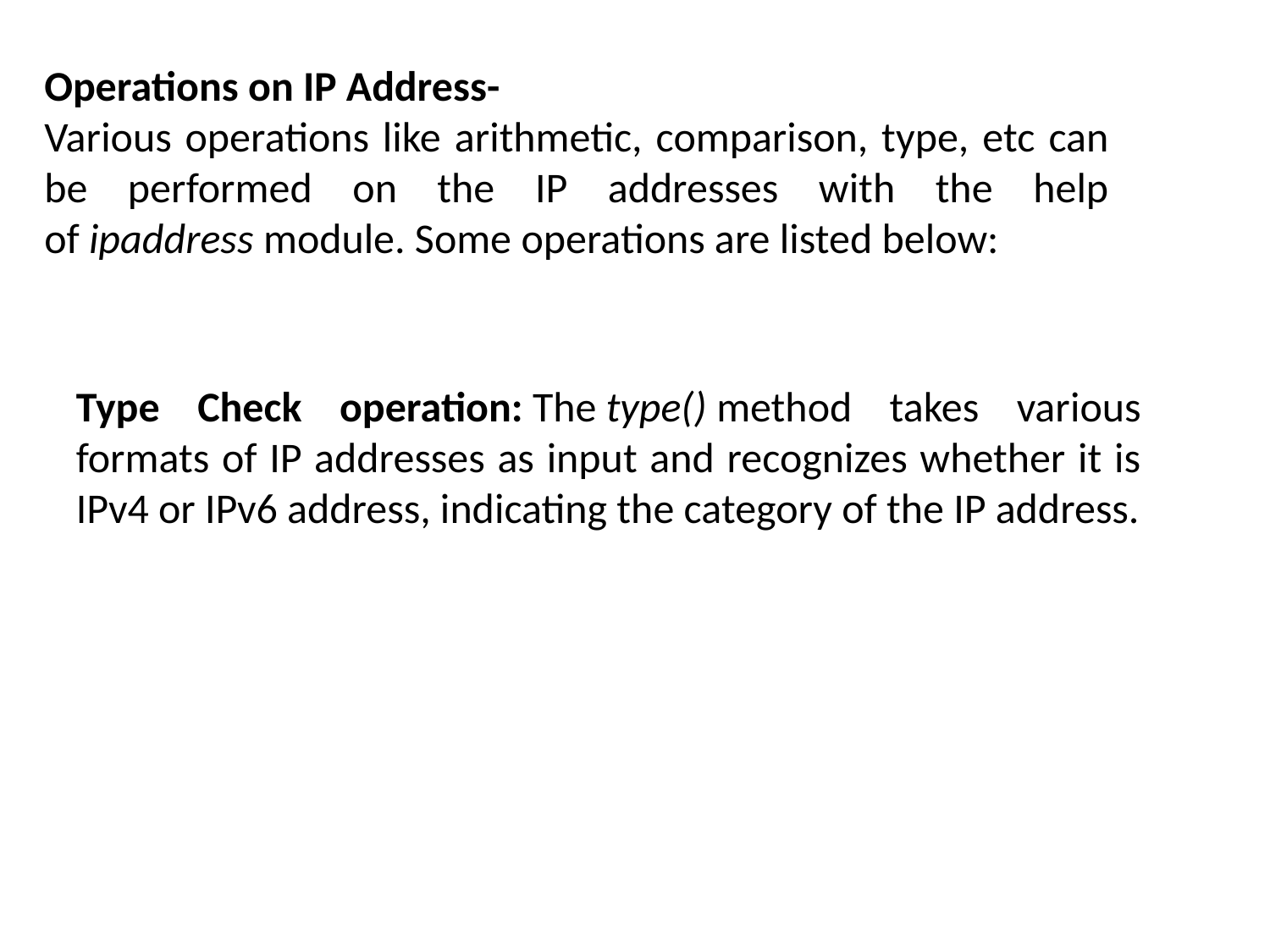

Operations on IP Address-
Various operations like arithmetic, comparison, type, etc can be performed on the IP addresses with the help of ipaddress module. Some operations are listed below:
Type Check operation: The type() method takes various formats of IP addresses as input and recognizes whether it is IPv4 or IPv6 address, indicating the category of the IP address.